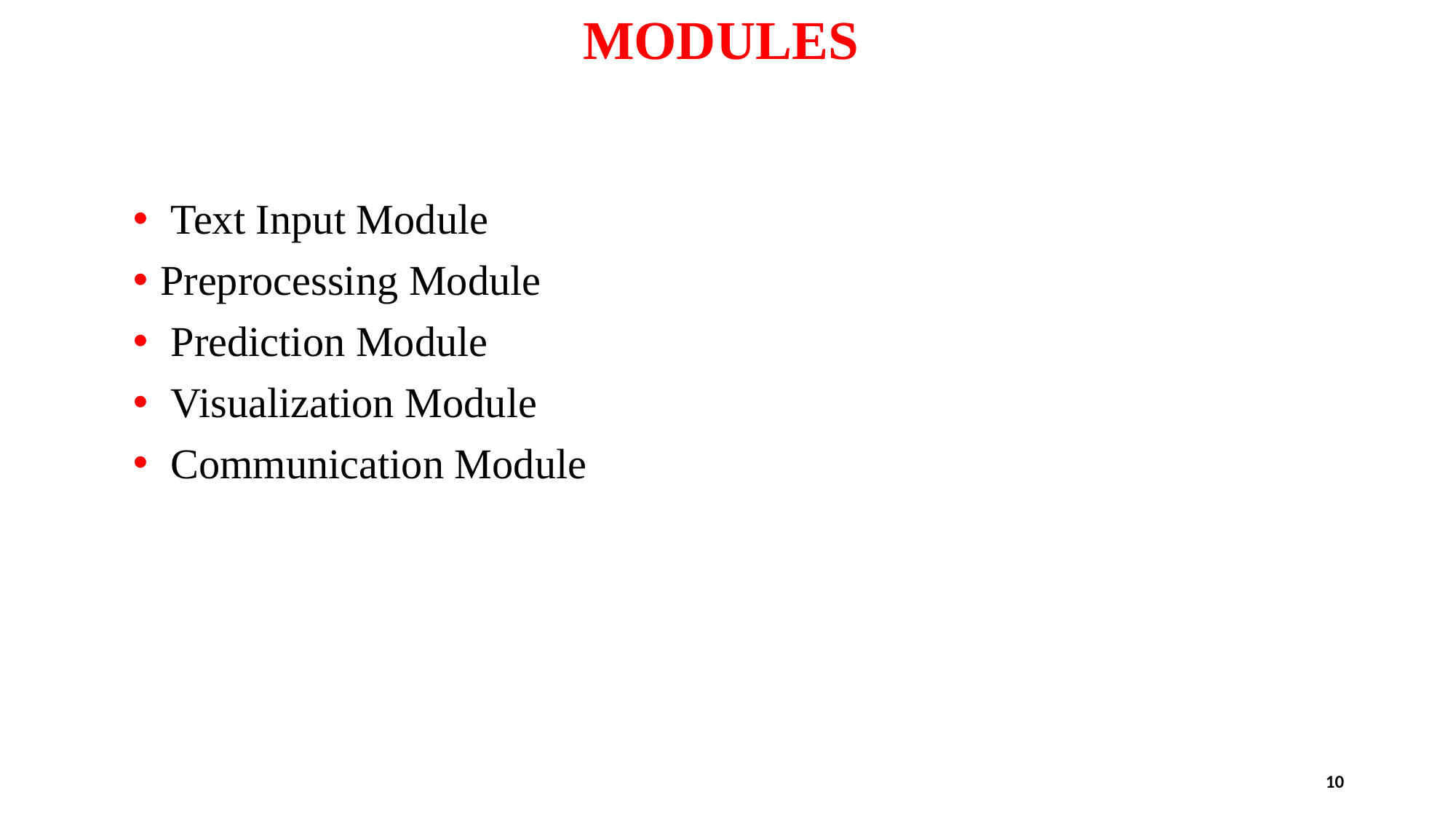

# MODULES

 Text Input Module
Preprocessing Module
 Prediction Module
 Visualization Module
 Communication Module
10